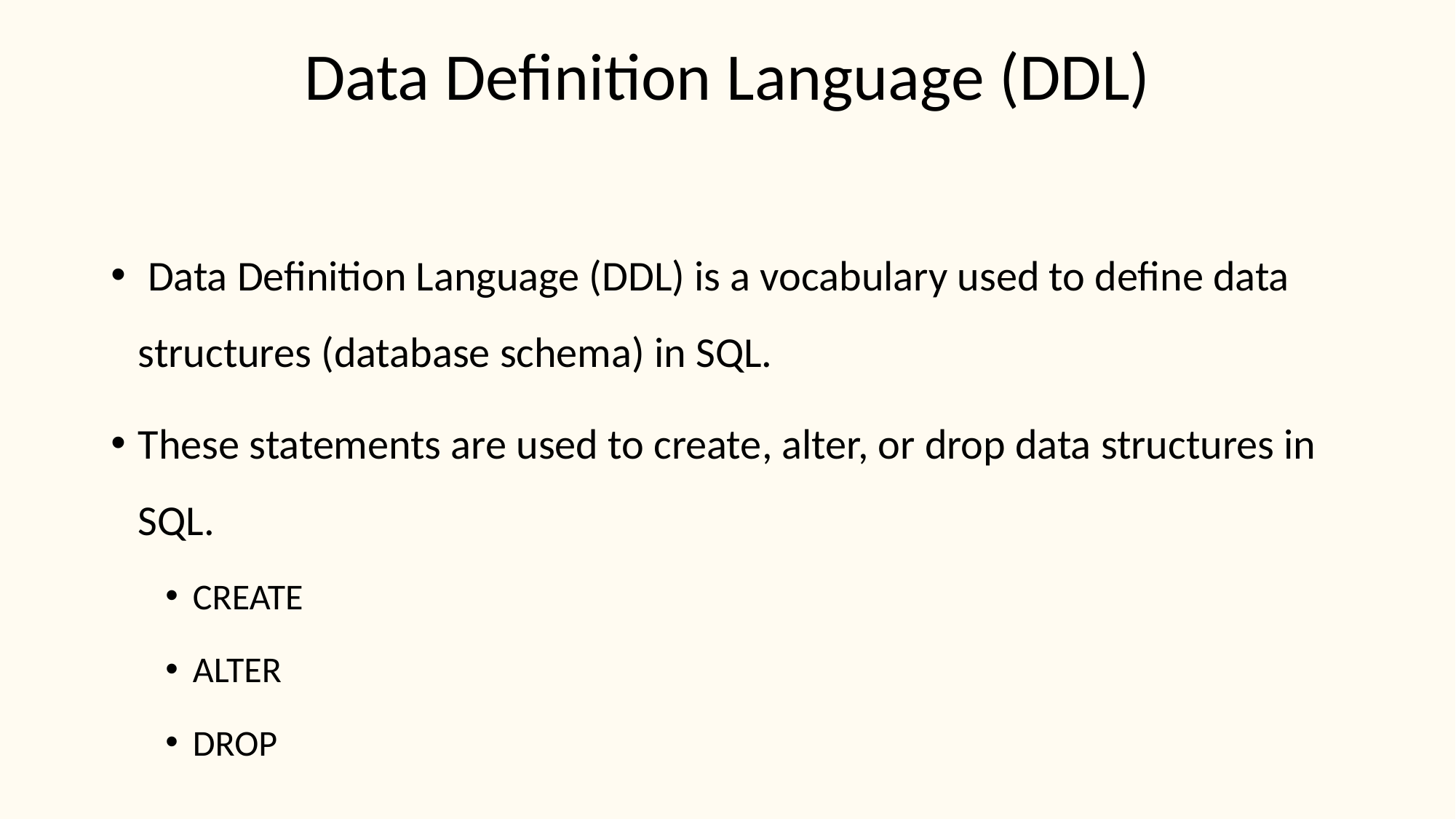

# Data Definition Language (DDL)
 Data Definition Language (DDL) is a vocabulary used to define data structures (database schema) in SQL.
These statements are used to create, alter, or drop data structures in SQL.
CREATE
ALTER
DROP